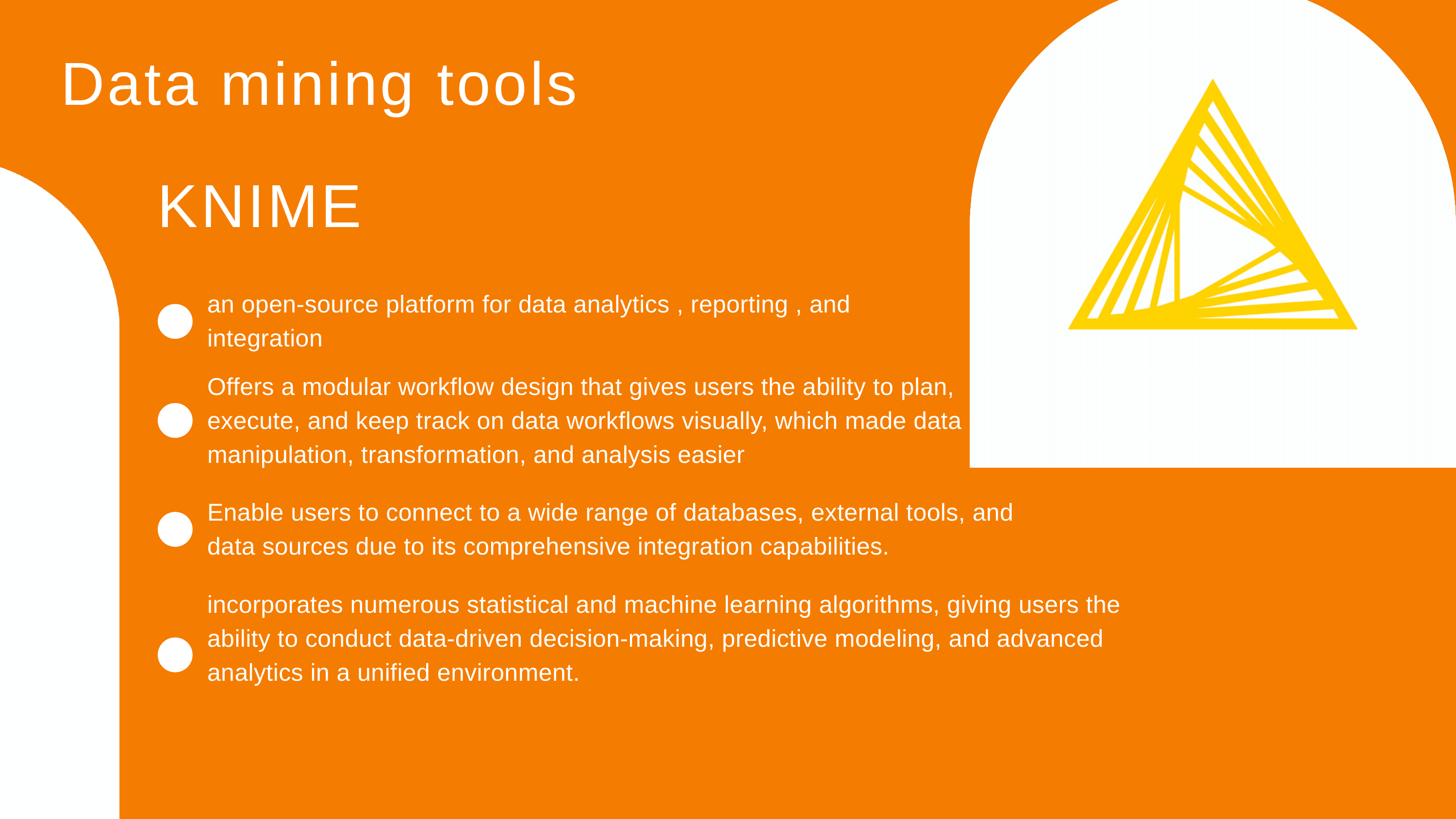

Data mining tools

KNIME

an open-source platform for data analytics , reporting , and integration

Offers a modular workflow design that gives users the ability to plan, execute, and keep track on data workflows visually, which made data manipulation, transformation, and analysis easier

Enable users to connect to a wide range of databases, external tools, and data sources due to its comprehensive integration capabilities.

incorporates numerous statistical and machine learning algorithms, giving users the ability to conduct data-driven decision-making, predictive modeling, and advanced analytics in a unified environment.